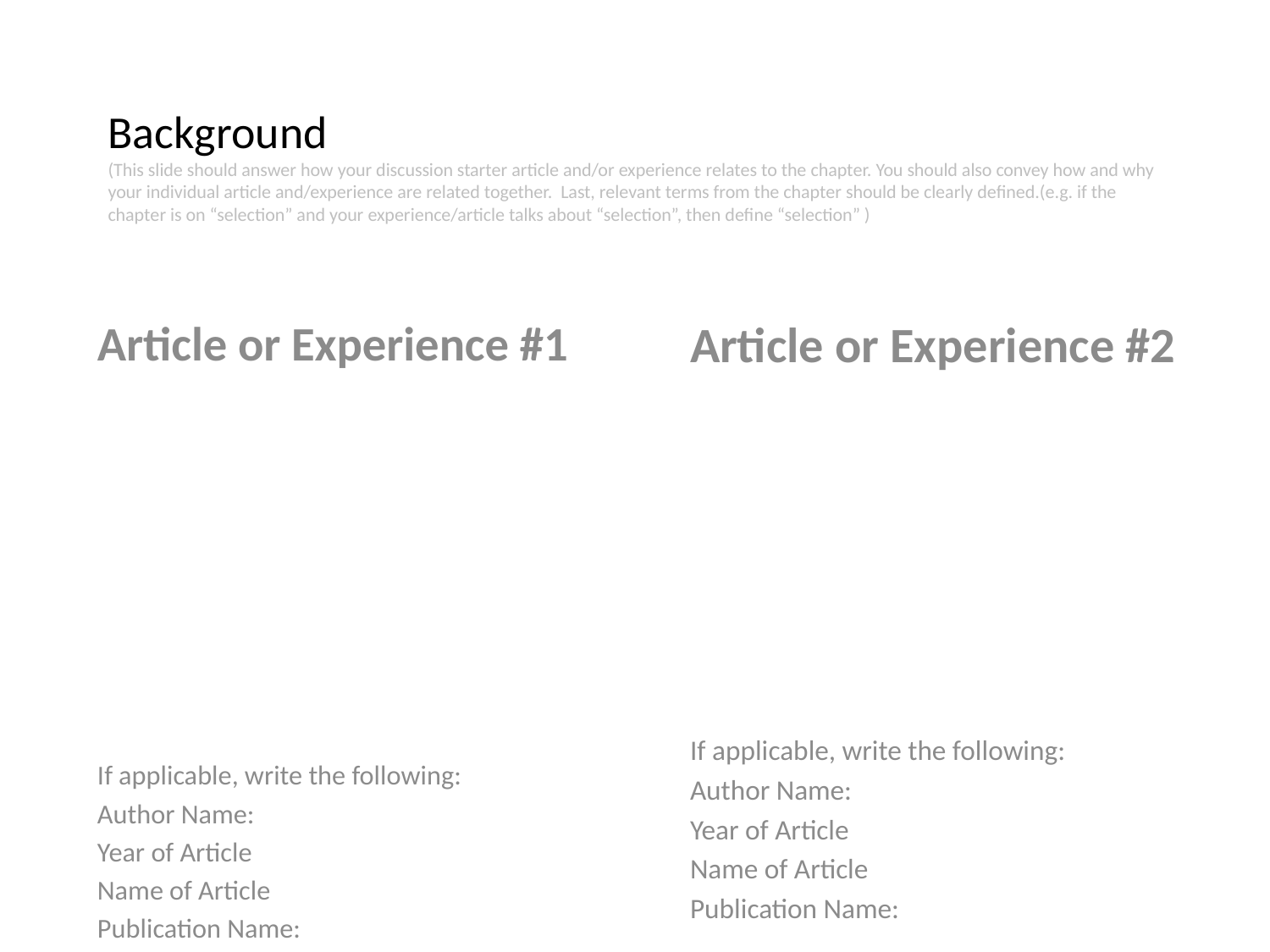

# Background (This slide should answer how your discussion starter article and/or experience relates to the chapter. You should also convey how and why your individual article and/experience are related together.  Last, relevant terms from the chapter should be clearly defined.(e.g. if the chapter is on “selection” and your experience/article talks about “selection”, then define “selection” )
Article or Experience #1

If applicable, write the following:
Author Name:
Year of Article
Name of Article
Publication Name:
Article or Experience #2

If applicable, write the following:
Author Name:
Year of Article
Name of Article
Publication Name: